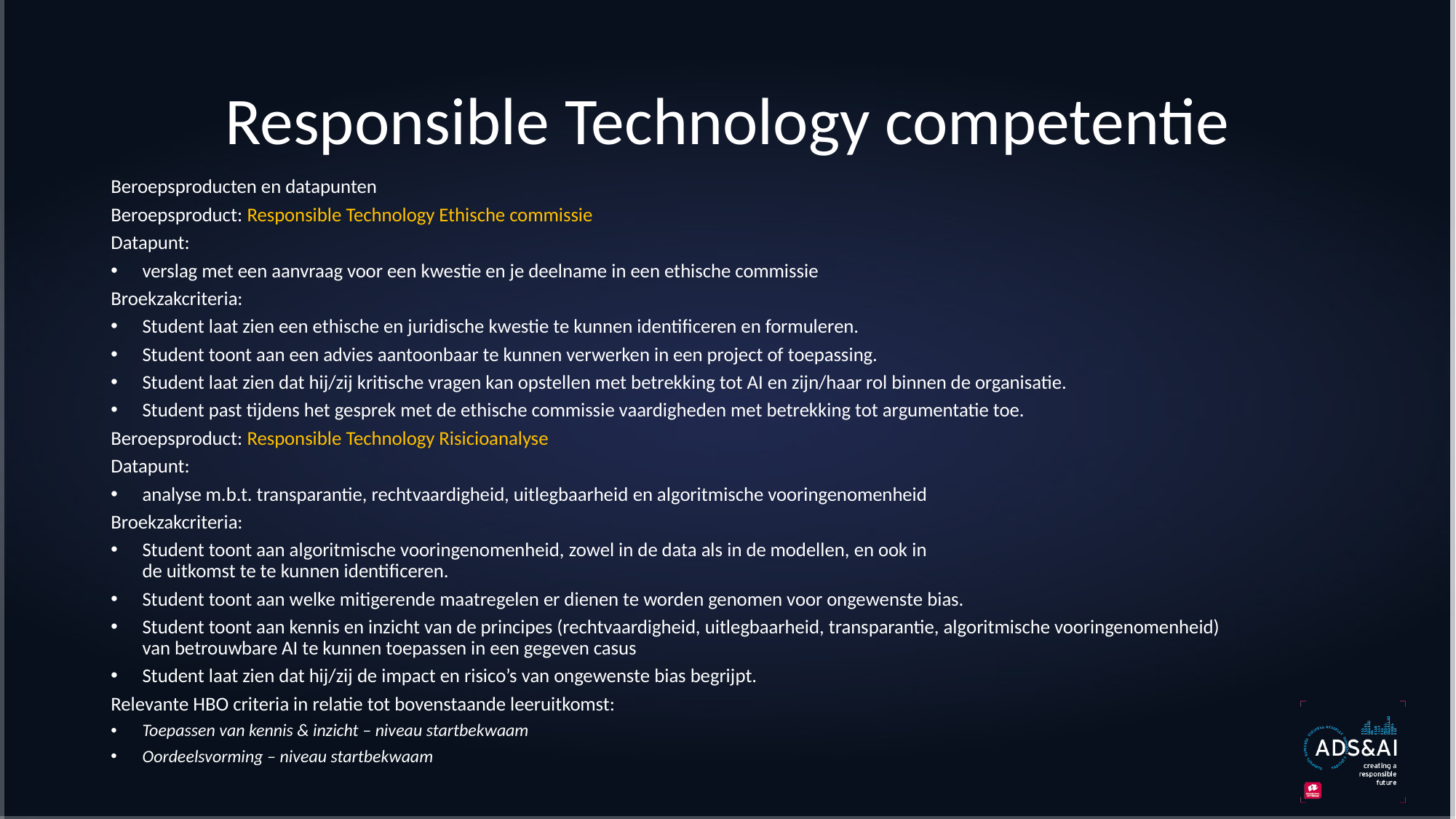

# Responsible Technology competentie
Beroepsproducten en datapunten
Beroepsproduct: Responsible Technology Ethische commissie
Datapunt:
verslag met een aanvraag voor een kwestie en je deelname in een ethische commissie
Broekzakcriteria:
Student laat zien een ethische en juridische kwestie te kunnen identificeren en formuleren.
Student toont aan een advies aantoonbaar te kunnen verwerken in een project of toepassing.
Student laat zien dat hij/zij kritische vragen kan opstellen met betrekking tot AI en zijn/haar rol binnen de organisatie.
Student past tijdens het gesprek met de ethische commissie vaardigheden met betrekking tot argumentatie toe.
Beroepsproduct: Responsible Technology Risicioanalyse
Datapunt:
analyse m.b.t. transparantie, rechtvaardigheid, uitlegbaarheid en algoritmische vooringenomenheid
Broekzakcriteria:
Student toont aan algoritmische vooringenomenheid, zowel in de data als in de modellen, en ook in de uitkomst te te kunnen identificeren.
Student toont aan welke mitigerende maatregelen er dienen te worden genomen voor ongewenste bias.
Student toont aan kennis en inzicht van de principes (rechtvaardigheid, uitlegbaarheid, transparantie, algoritmische vooringenomenheid) van betrouwbare AI te kunnen toepassen in een gegeven casus
Student laat zien dat hij/zij de impact en risico’s van ongewenste bias begrijpt.
Relevante HBO criteria in relatie tot bovenstaande leeruitkomst:
Toepassen van kennis & inzicht – niveau startbekwaam
Oordeelsvorming – niveau startbekwaam